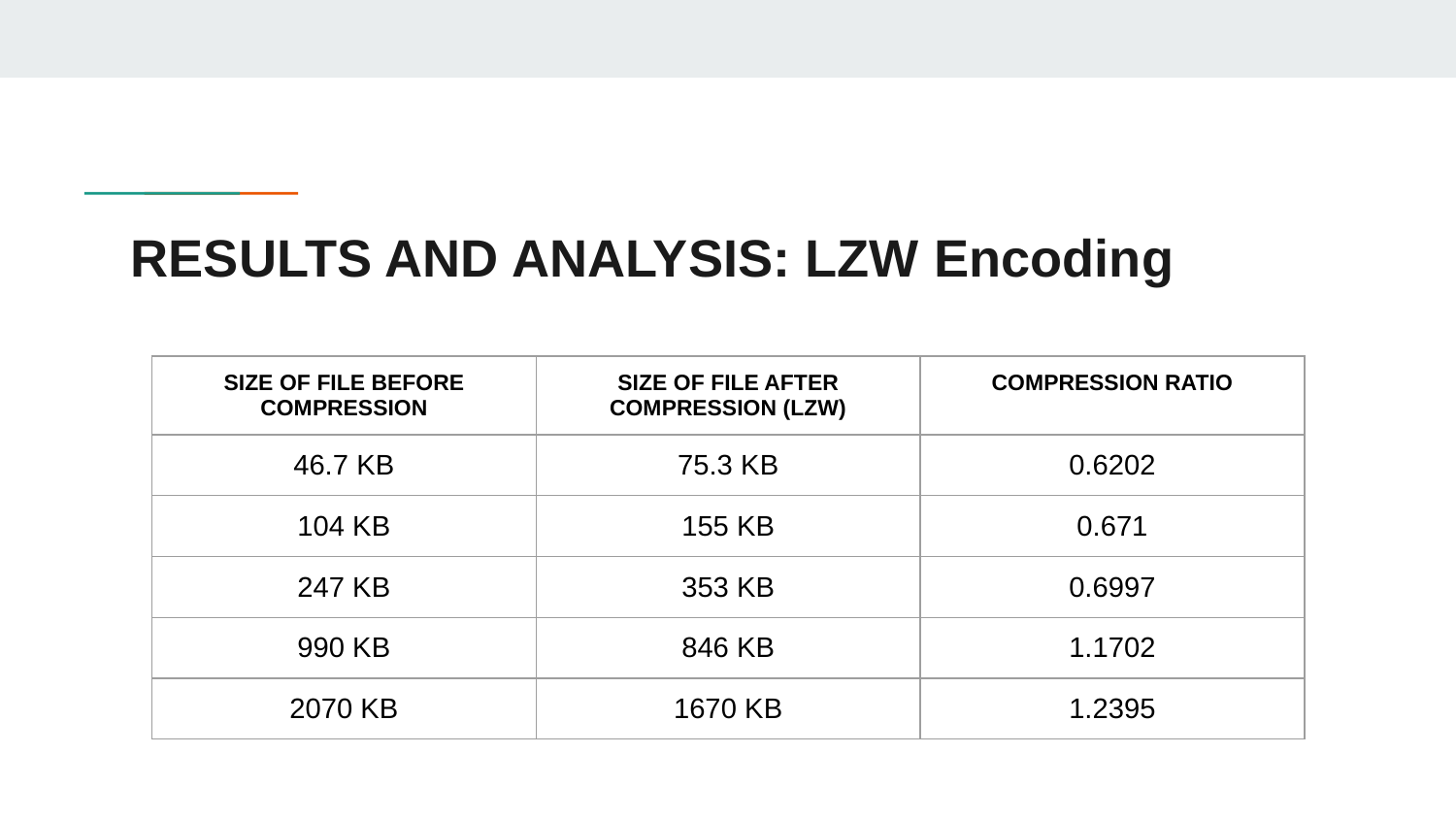

# RESULTS AND ANALYSIS: LZW Encoding
| SIZE OF FILE BEFORE COMPRESSION | SIZE OF FILE AFTER COMPRESSION (LZW) | COMPRESSION RATIO |
| --- | --- | --- |
| 46.7 KB | 75.3 KB | 0.6202 |
| 104 KB | 155 KB | 0.671 |
| 247 KB | 353 KB | 0.6997 |
| 990 KB | 846 KB | 1.1702 |
| 2070 KB | 1670 KB | 1.2395 |